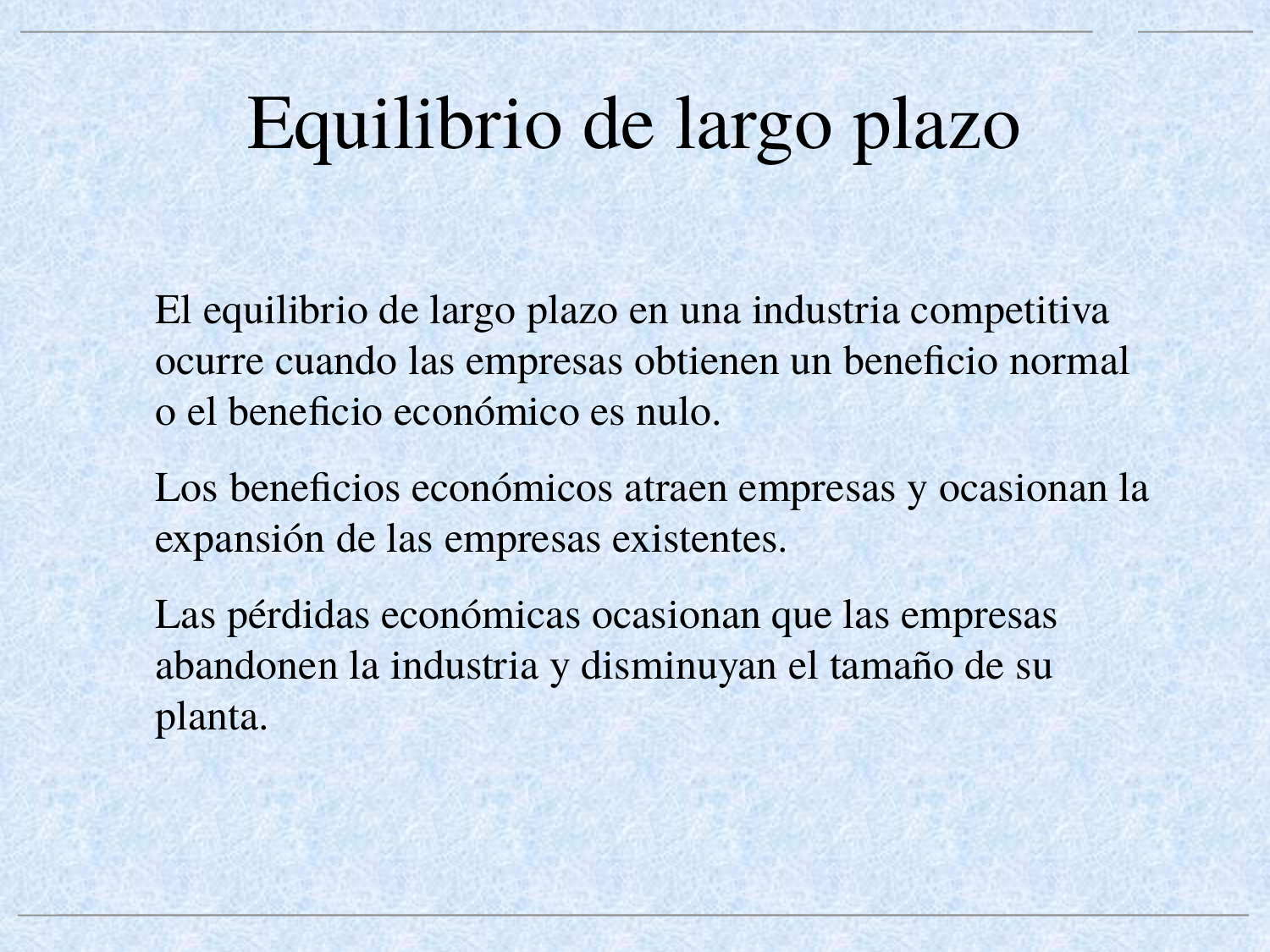

# Equilibrio de largo plazo
	El equilibrio de largo plazo en una industria competitiva ocurre cuando las empresas obtienen un beneficio normal o el beneficio económico es nulo.
	Los beneficios económicos atraen empresas y ocasionan la expansión de las empresas existentes.
	Las pérdidas económicas ocasionan que las empresas abandonen la industria y disminuyan el tamaño de su planta.